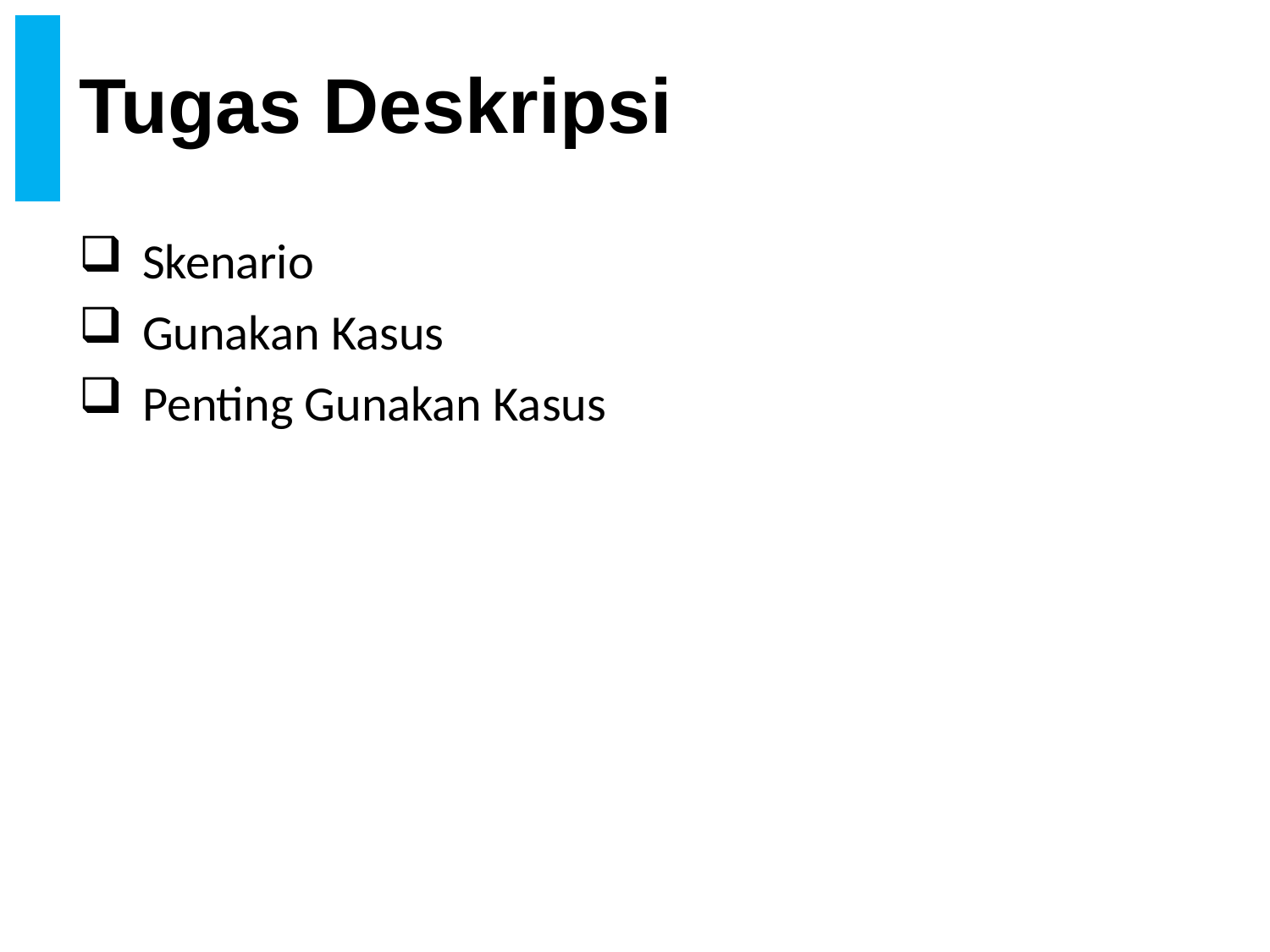

# Tugas Deskripsi
Skenario
Gunakan Kasus
Penting Gunakan Kasus